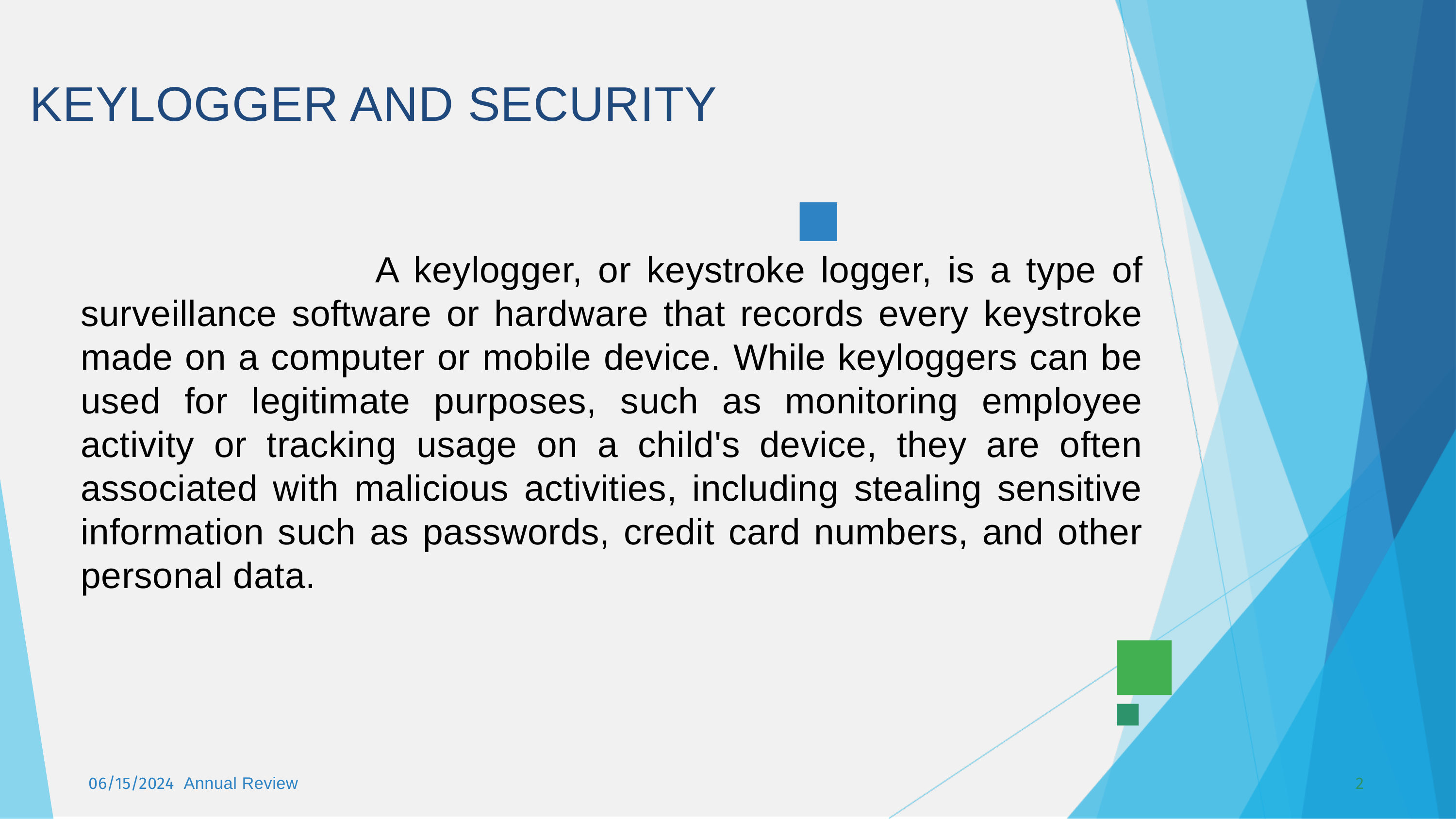

KEYLOGGER AND SECURITY

                   A keylogger, or keystroke logger, is a type of surveillance software or hardware that records every keystroke made on a computer or mobile device. While keyloggers can be used for legitimate purposes, such as monitoring employee activity or tracking usage on a child's device, they are often associated with malicious activities, including stealing sensitive information such as passwords, credit card numbers, and other personal data.

06/15/2024  Annual Review
2